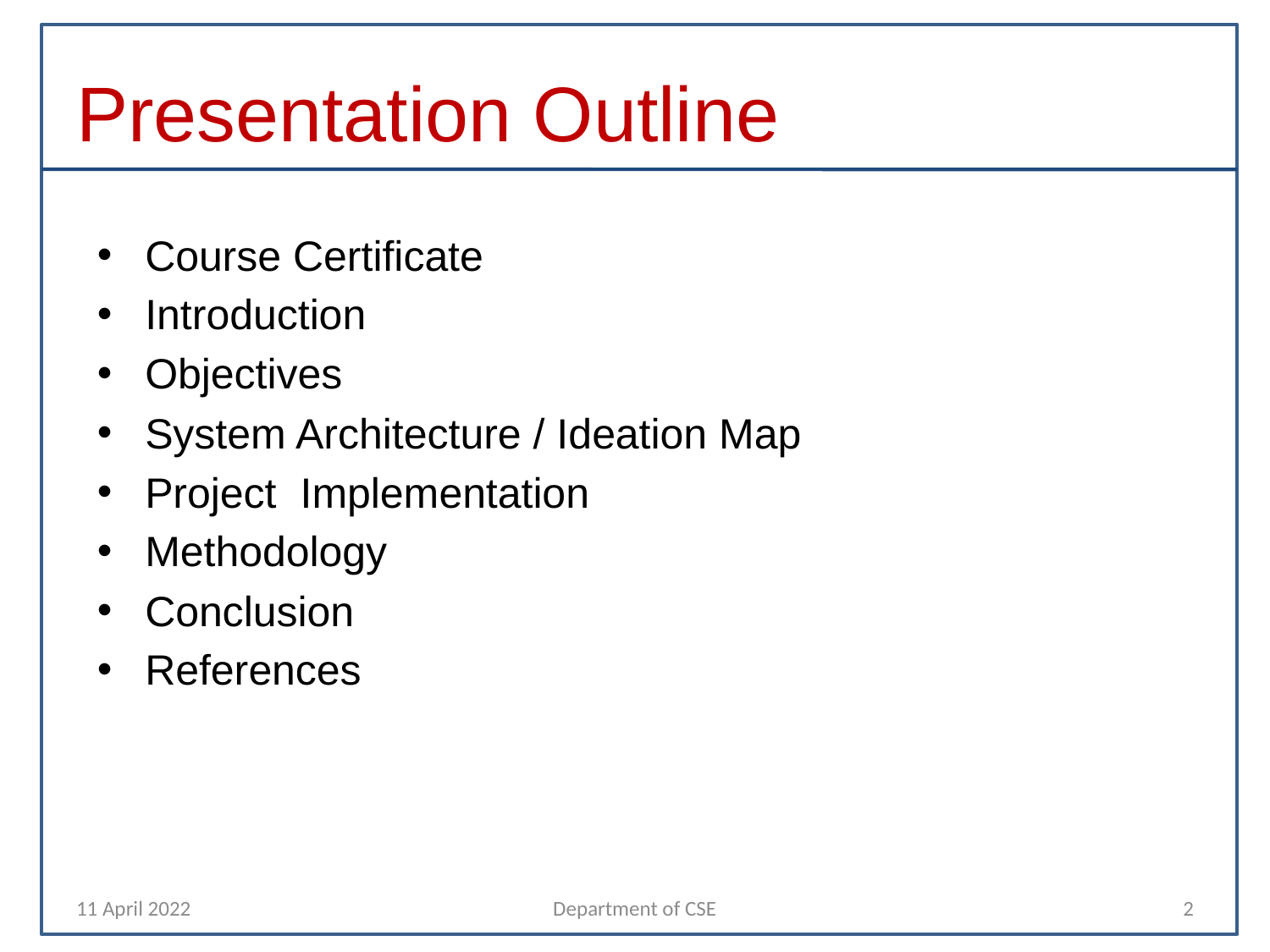

# Presentation Outline
Course Certificate
Introduction
Objectives
System Architecture / Ideation Map
Project  Implementation
Methodology
Conclusion
References

11 April 2022
Department of CSE
2